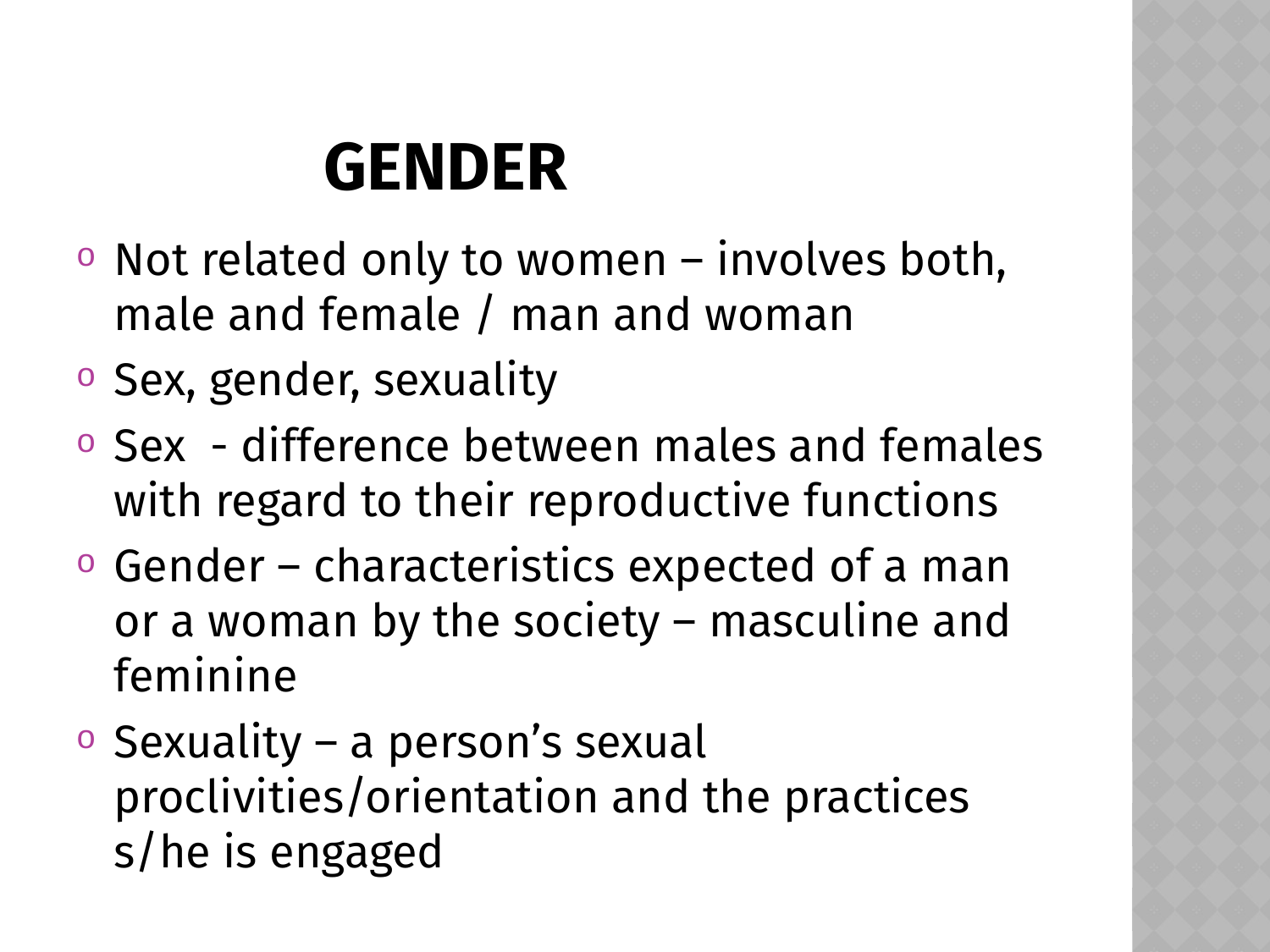

# GENDER
Not related only to women – involves both, male and female / man and woman
Sex, gender, sexuality
Sex  - difference between males and females with regard to their reproductive functions
Gender – characteristics expected of a man or a woman by the society – masculine and feminine
Sexuality – a person’s sexual proclivities/orientation and the practices s/he is engaged